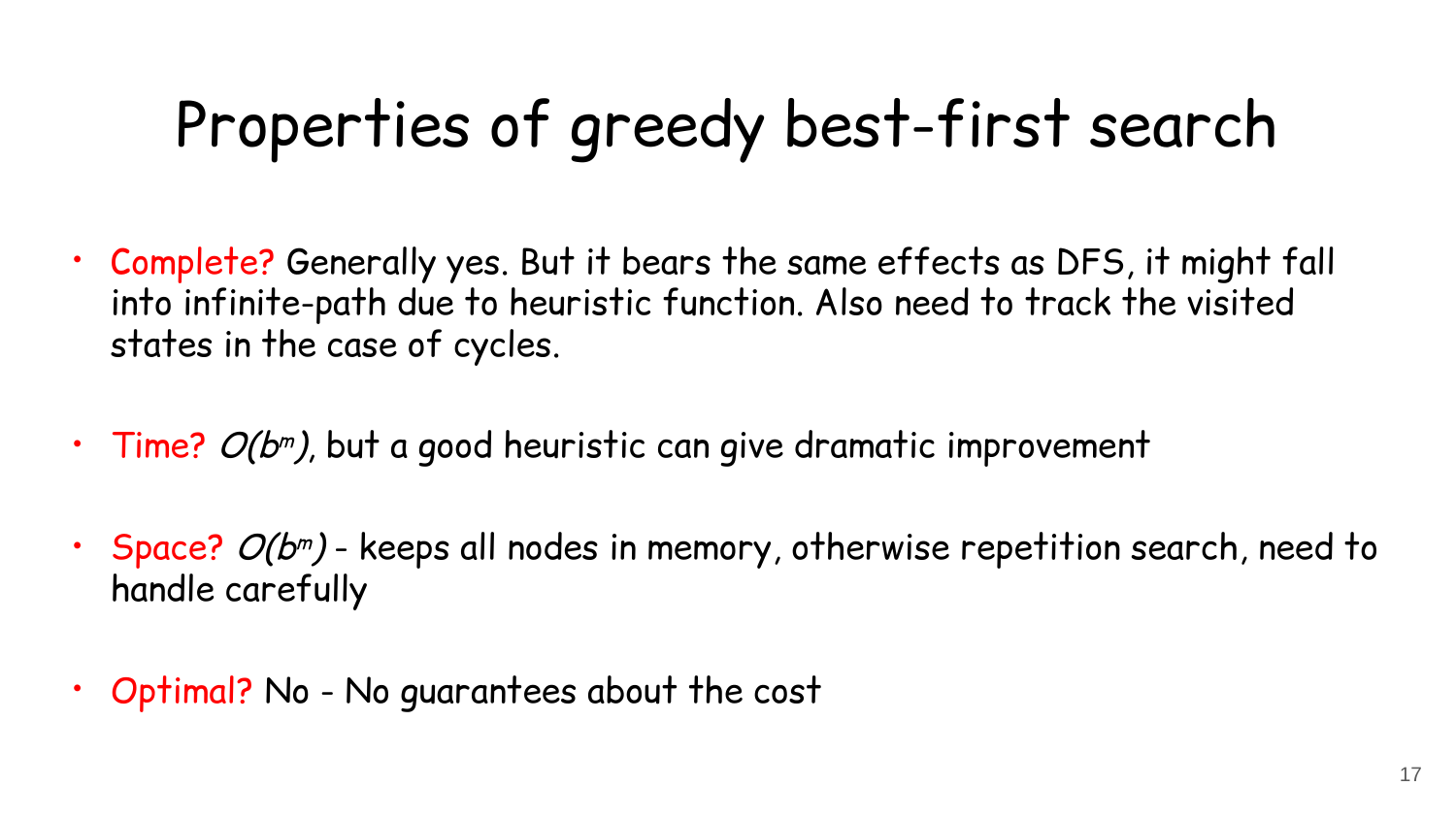

# Properties of greedy best-first search

Complete? Generally yes. But it bears the same effects as DFS, it might fall into infinite-path due to heuristic function. Also need to track the visited states in the case of cycles.

Time? O(bm), but a good heuristic can give dramatic improvement

Space? O(bm) - keeps all nodes in memory, otherwise repetition search, need to handle carefully

Optimal? No - No guarantees about the cost
17